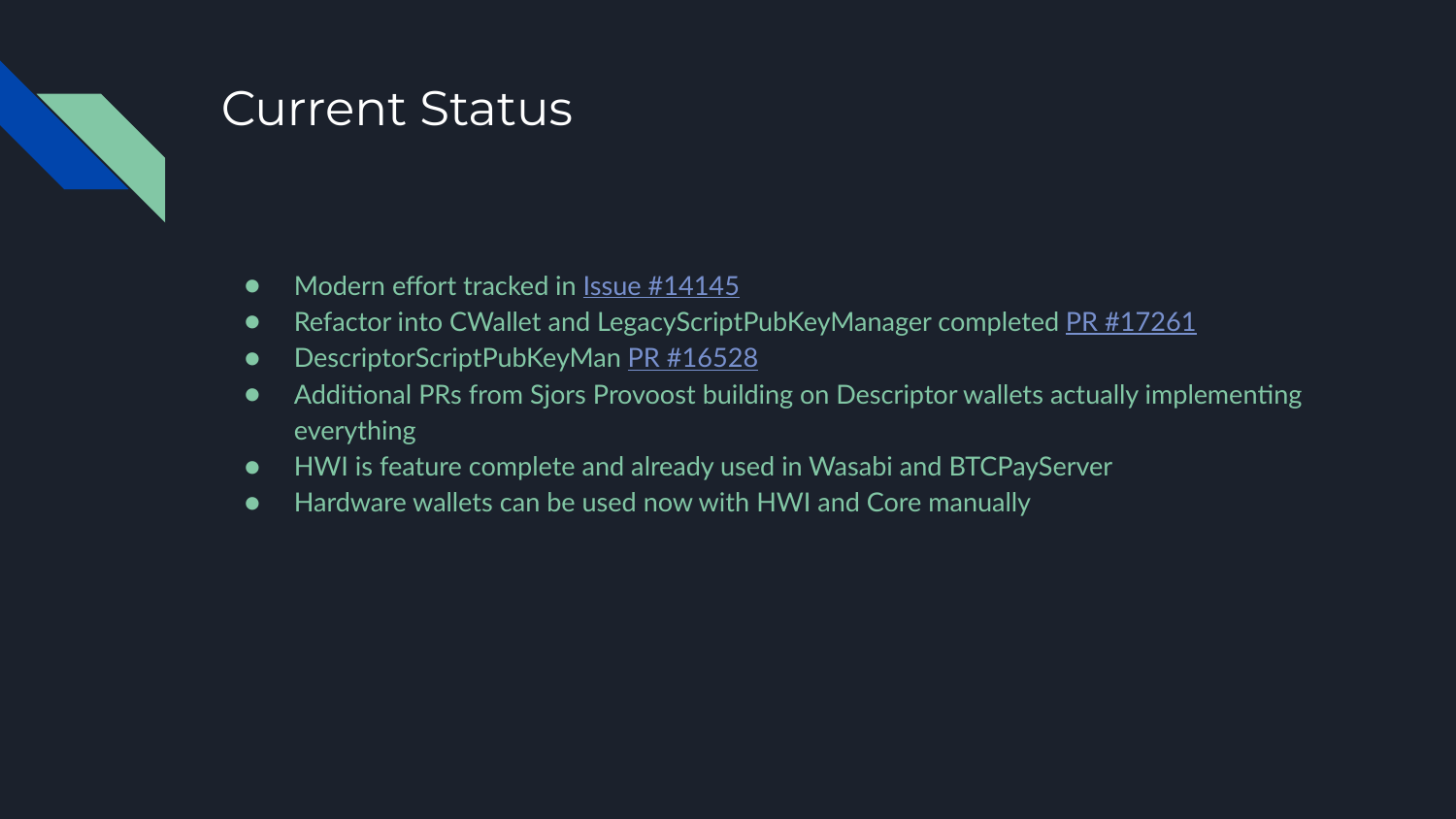

# Current Status
Modern effort tracked in Issue #14145
Refactor into CWallet and LegacyScriptPubKeyManager completed PR #17261
DescriptorScriptPubKeyMan PR #16528
Additional PRs from Sjors Provoost building on Descriptor wallets actually implementing everything
HWI is feature complete and already used in Wasabi and BTCPayServer
Hardware wallets can be used now with HWI and Core manually